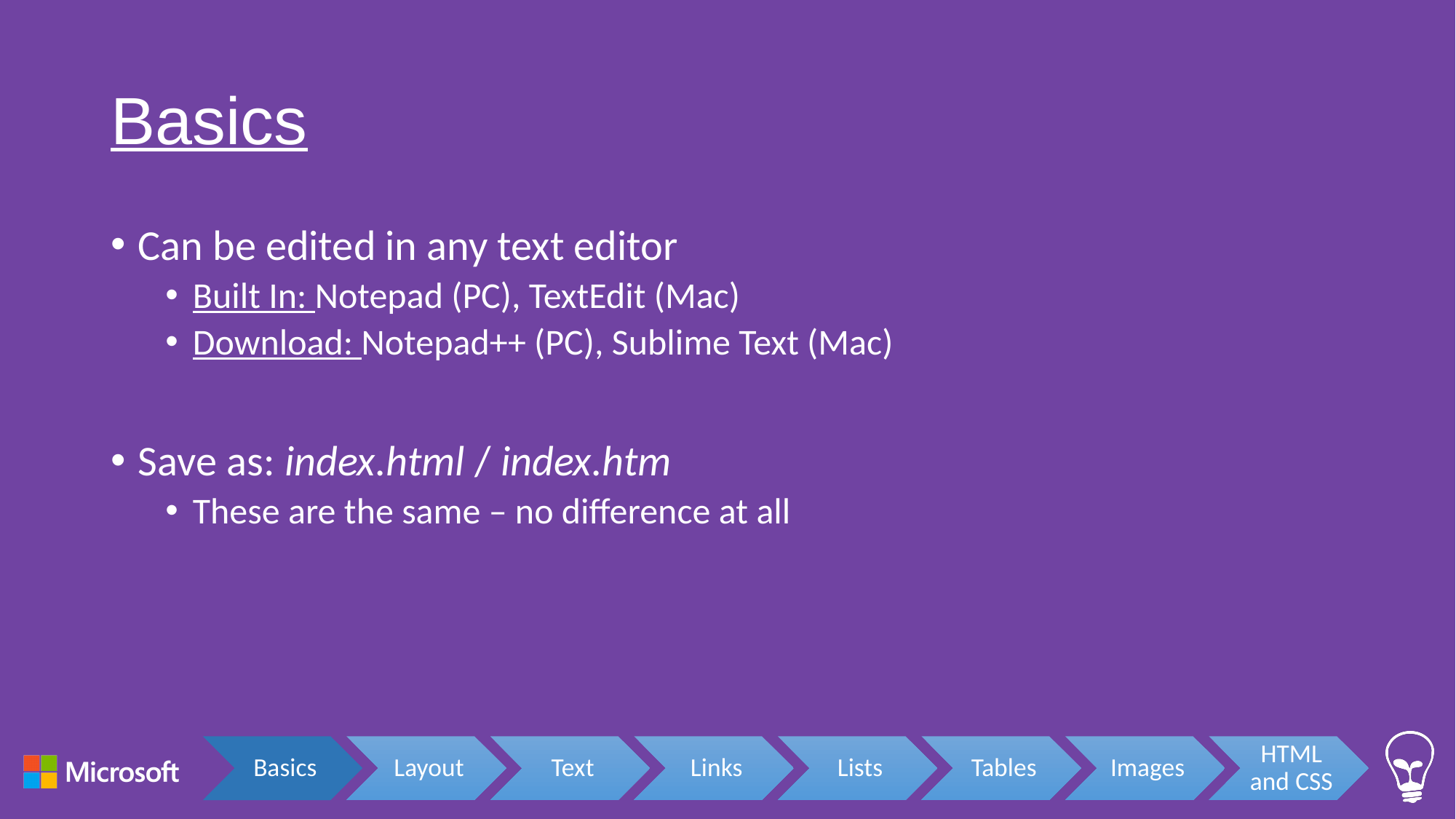

# Basics
Can be edited in any text editor
Built In: Notepad (PC), TextEdit (Mac)
Download: Notepad++ (PC), Sublime Text (Mac)

Save as: index.html / index.htm
These are the same – no difference at all
Basics
Layout
Text
Links
Lists
Tables
Images
HTML and CSS